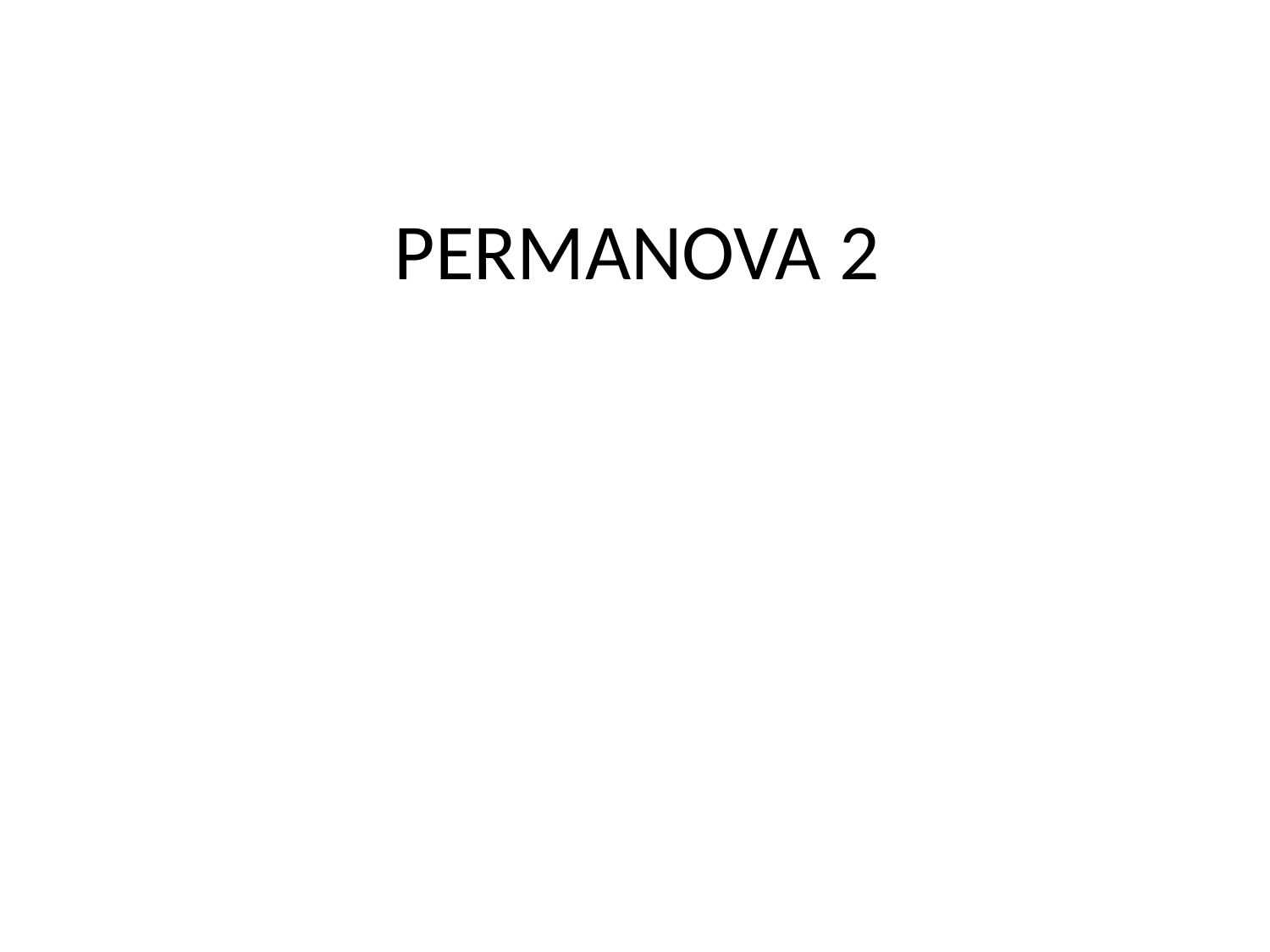

# PERMANOVA 2
Anderson et al., 2016